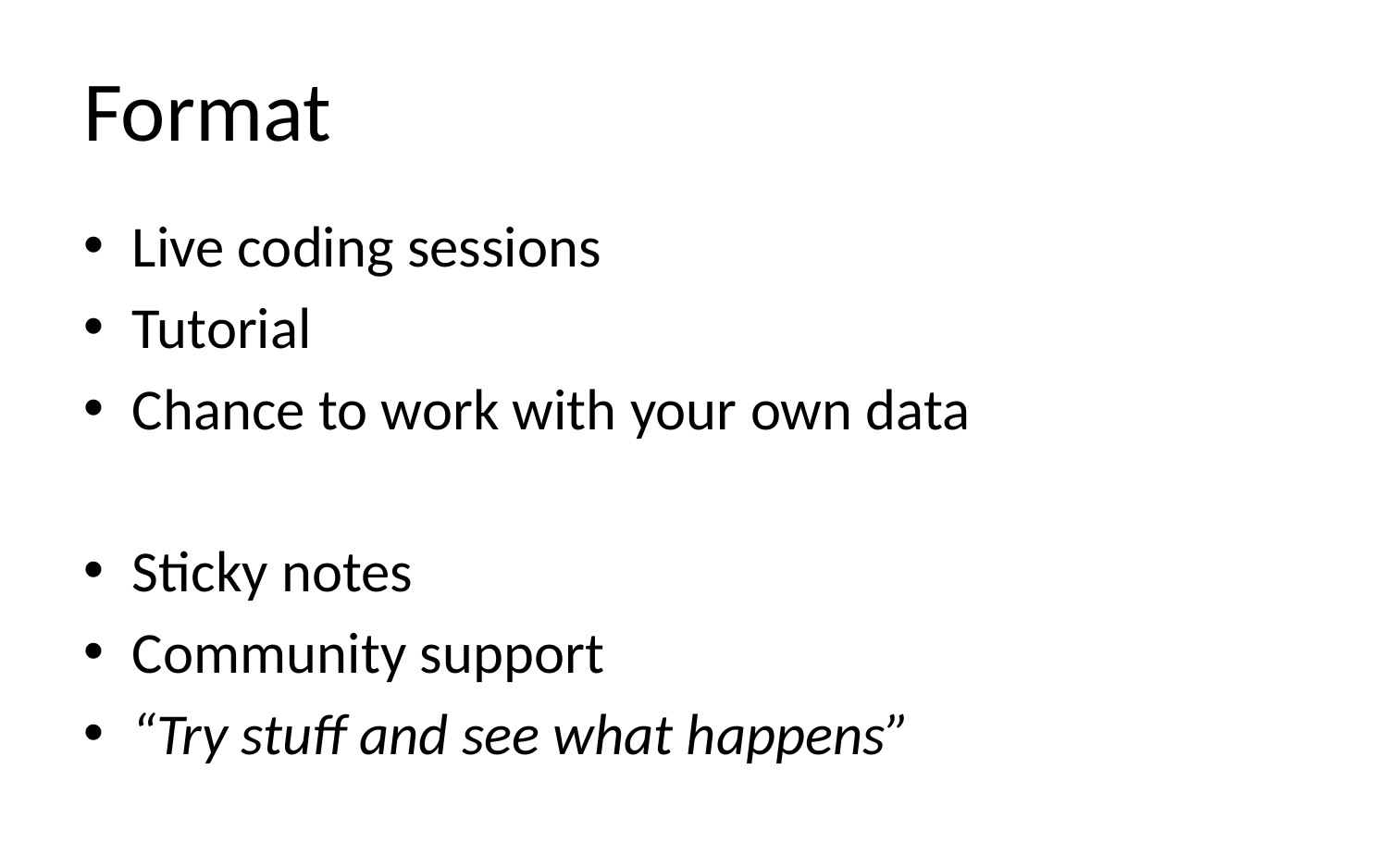

# Format
Live coding sessions
Tutorial
Chance to work with your own data

Sticky notes
Community support
“Try stuff and see what happens”